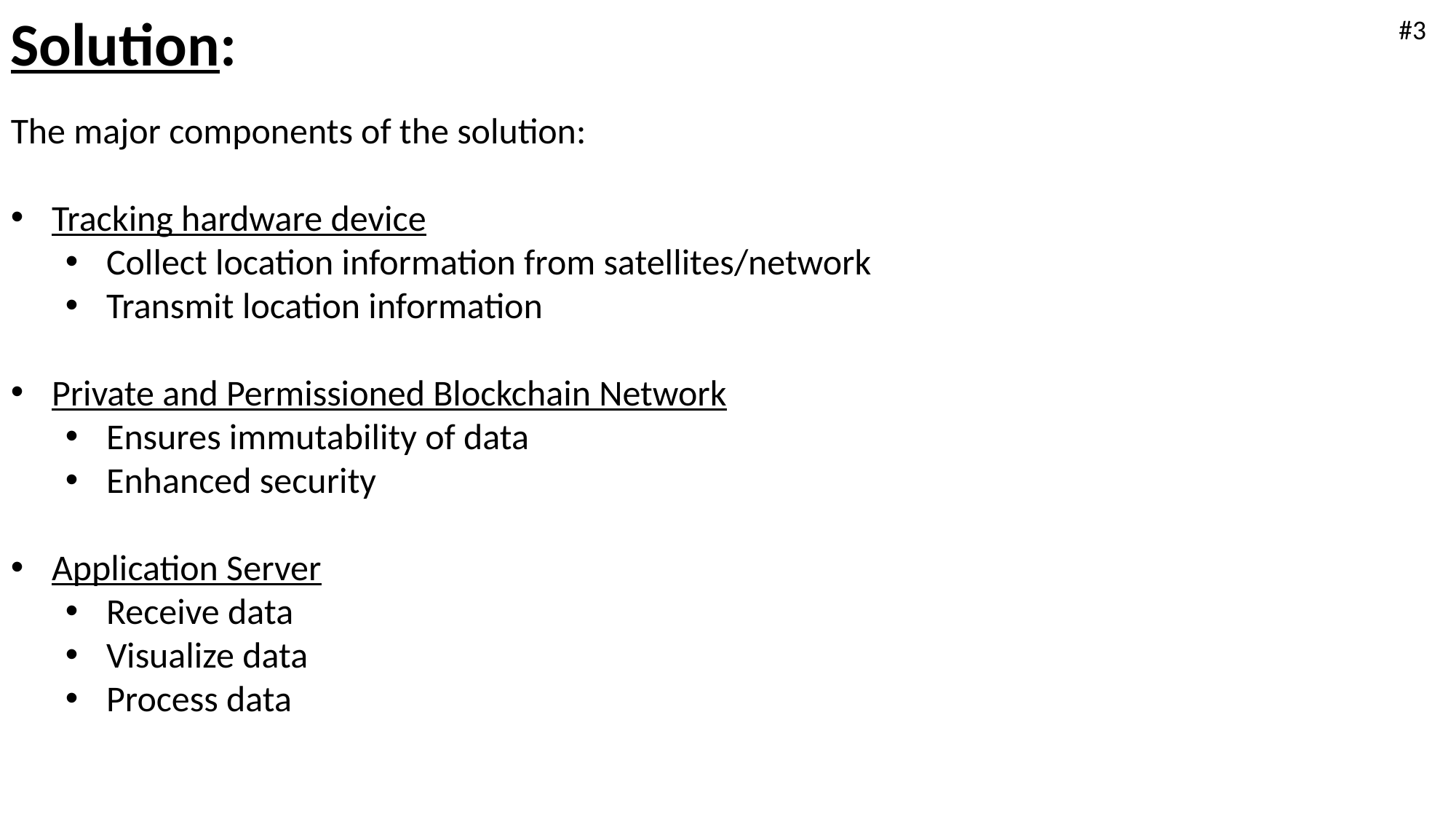

Solution:
#3
The major components of the solution:

Tracking hardware device
Collect location information from satellites/network
Transmit location information

Private and Permissioned Blockchain Network
Ensures immutability of data
Enhanced security

Application Server
Receive data
Visualize data
Process data